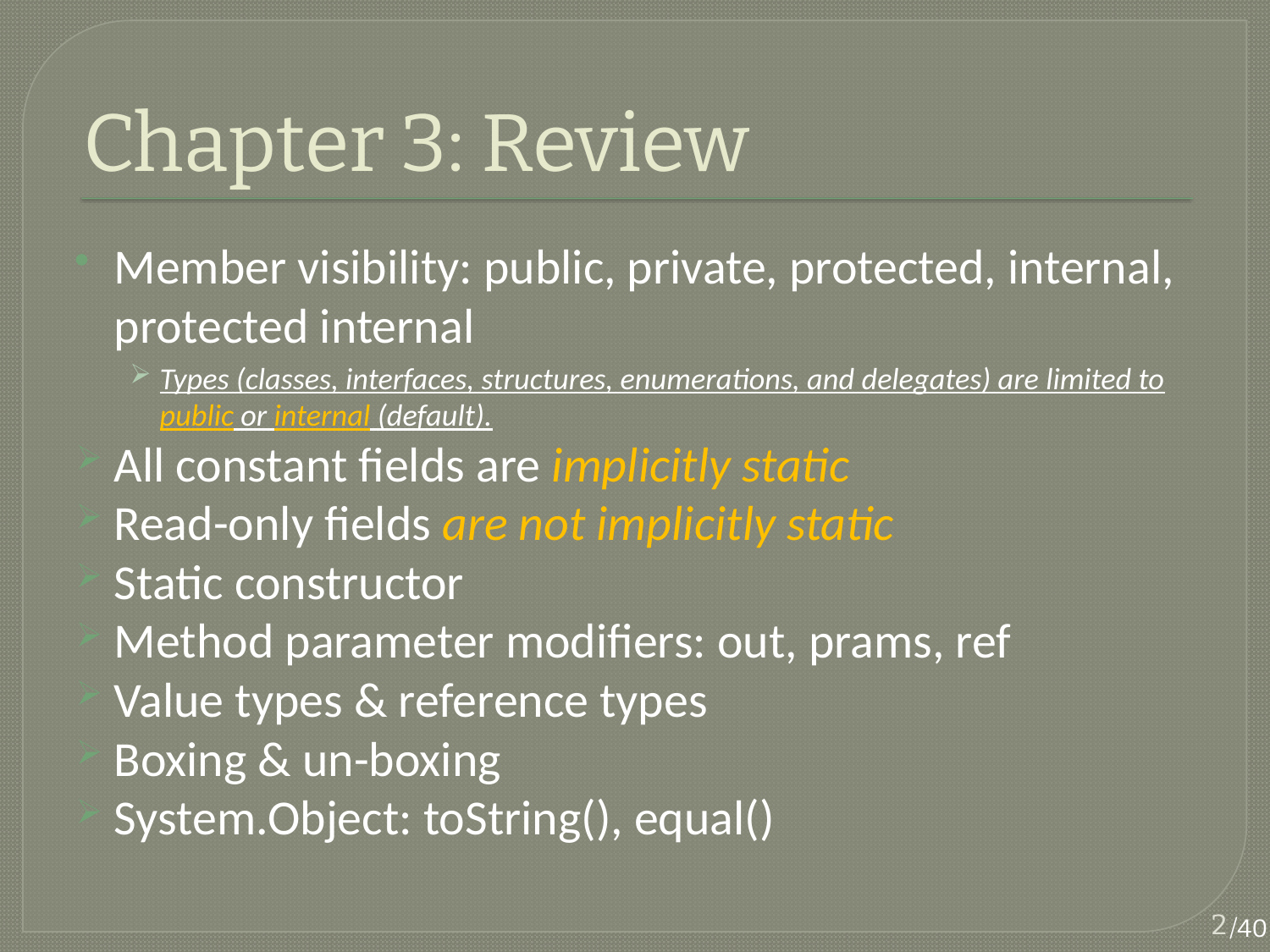

# Chapter 3: Review
Member visibility: public, private, protected, internal, protected internal
Types (classes, interfaces, structures, enumerations, and delegates) are limited to public or internal (default).
All constant fields are implicitly static
Read-only fields are not implicitly static
Static constructor
Method parameter modifiers: out, prams, ref
Value types & reference types
Boxing & un-boxing
System.Object: toString(), equal()

2